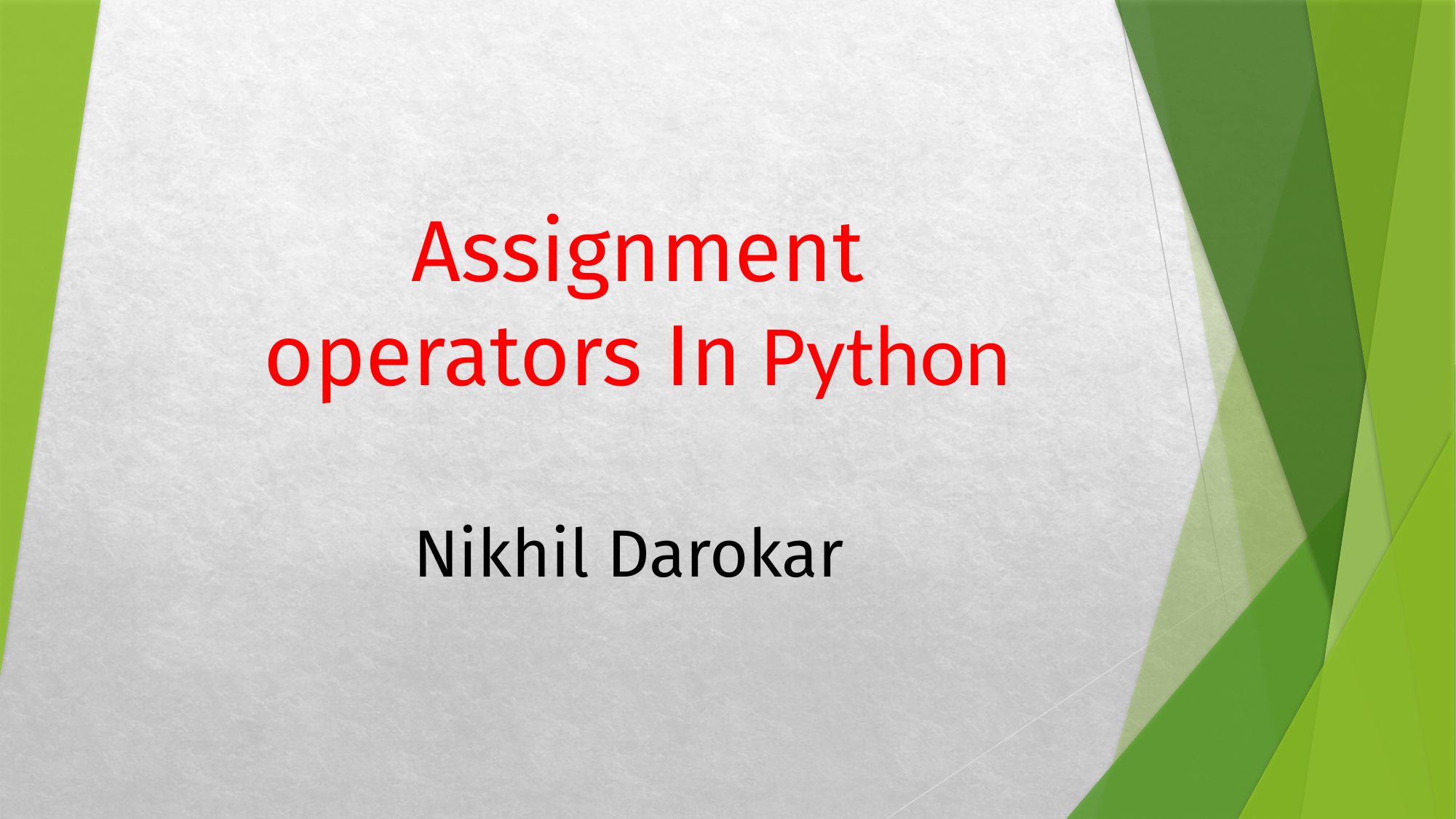

# Assignment operators In Python
			 						Nikhil Darokar